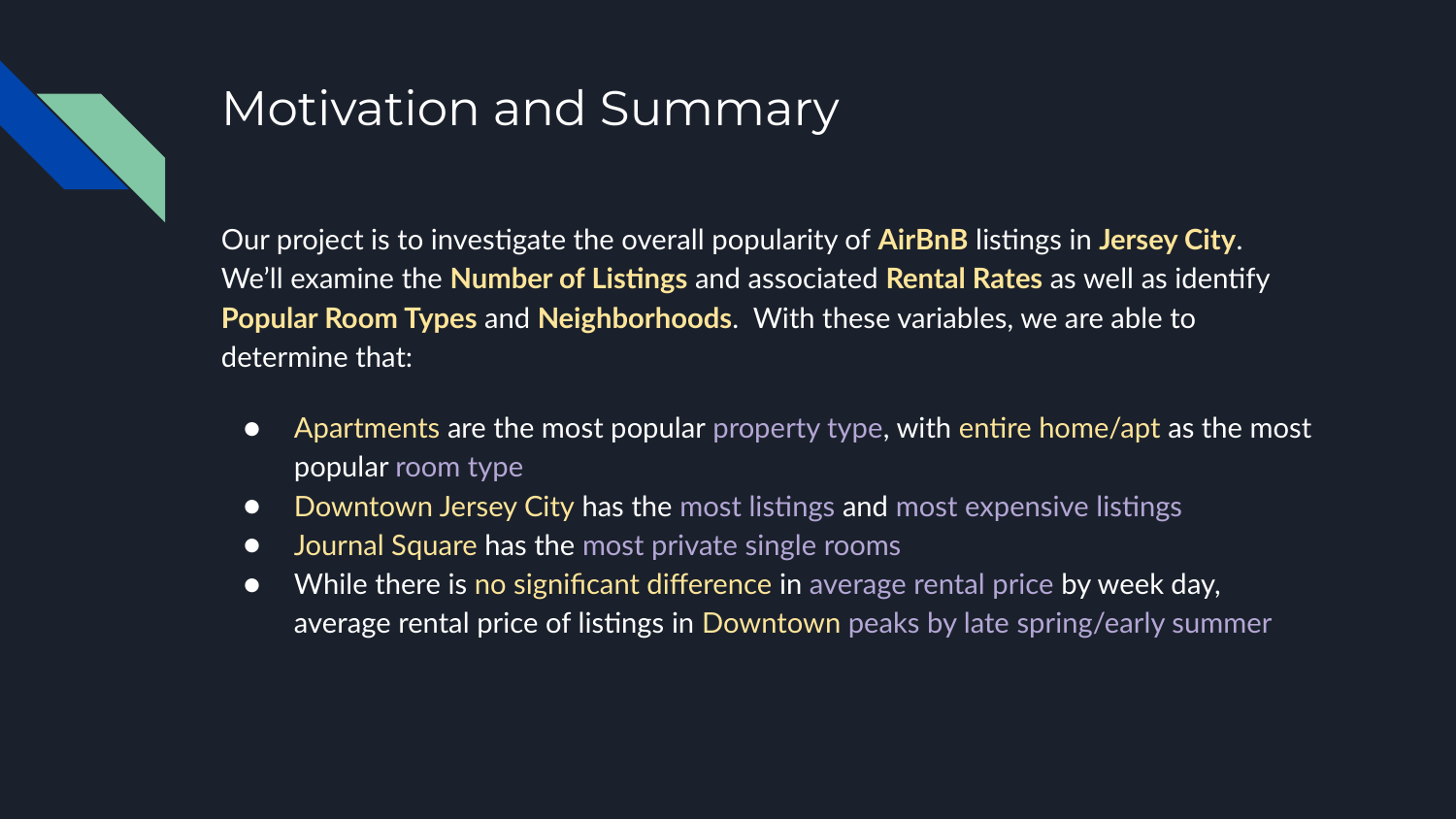

# Motivation and Summary
Our project is to investigate the overall popularity of AirBnB listings in Jersey City.  We’ll examine the Number of Listings and associated Rental Rates as well as identify Popular Room Types and Neighborhoods.  With these variables, we are able to determine that:
Apartments are the most popular property type, with entire home/apt as the most popular room type
Downtown Jersey City has the most listings and most expensive listings
Journal Square has the most private single rooms
While there is no significant difference in average rental price by week day, average rental price of listings in Downtown peaks by late spring/early summer